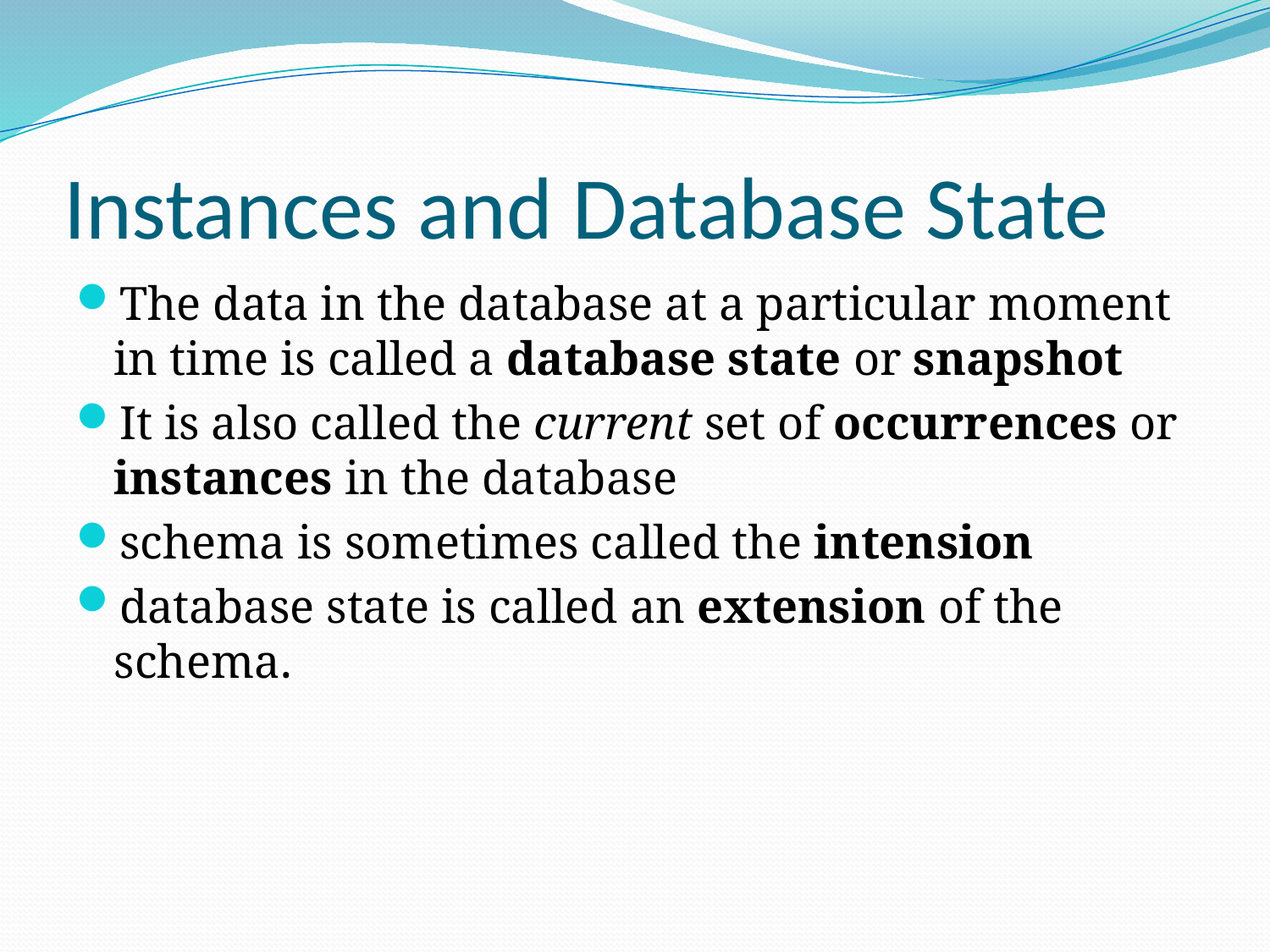

# Instances and Database State
The data in the database at a particular moment in time is called a database state or snapshot
It is also called the current set of occurrences or instances in the database
schema is sometimes called the intension
database state is called an extension of the schema.